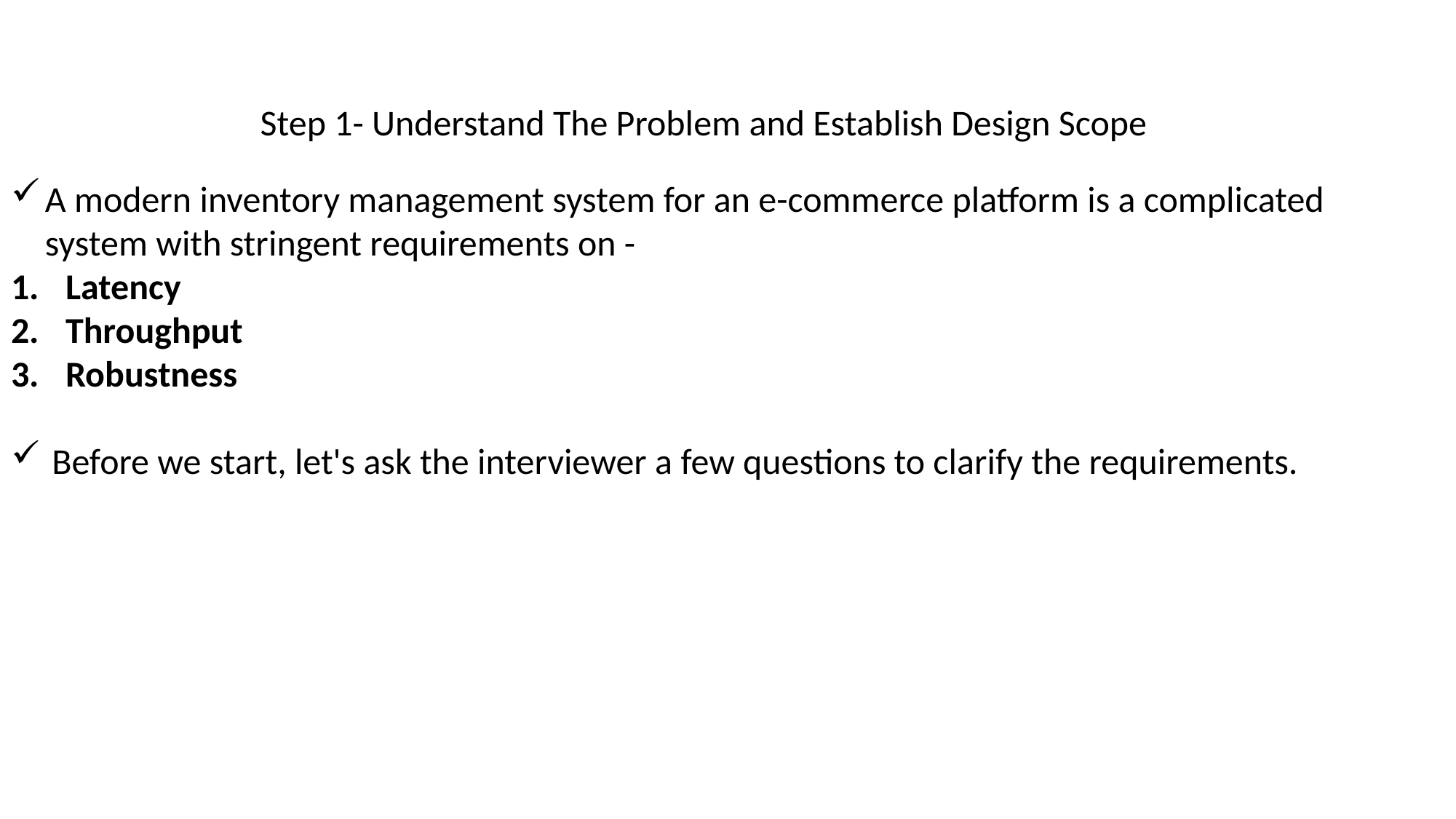

Step 1- Understand The Problem and Establish Design Scope

A modern inventory management system for an e-commerce platform is a complicated system with stringent requirements on -
Latency
Throughput
Robustness

Before we start, let's ask the interviewer a few questions to clarify the requirements.